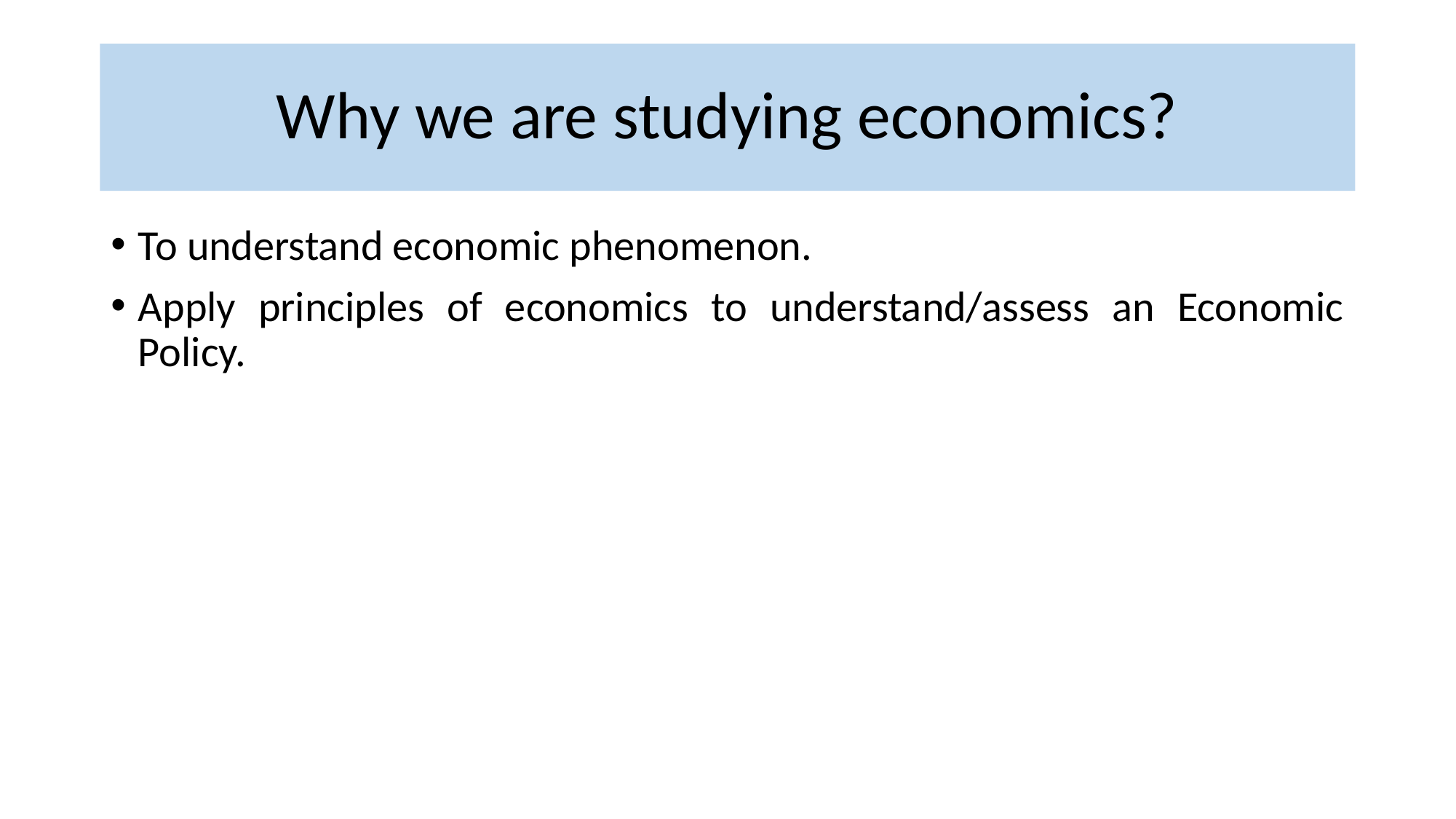

# Why we are studying economics?
To understand economic phenomenon.
Apply principles of economics to understand/assess an Economic Policy.